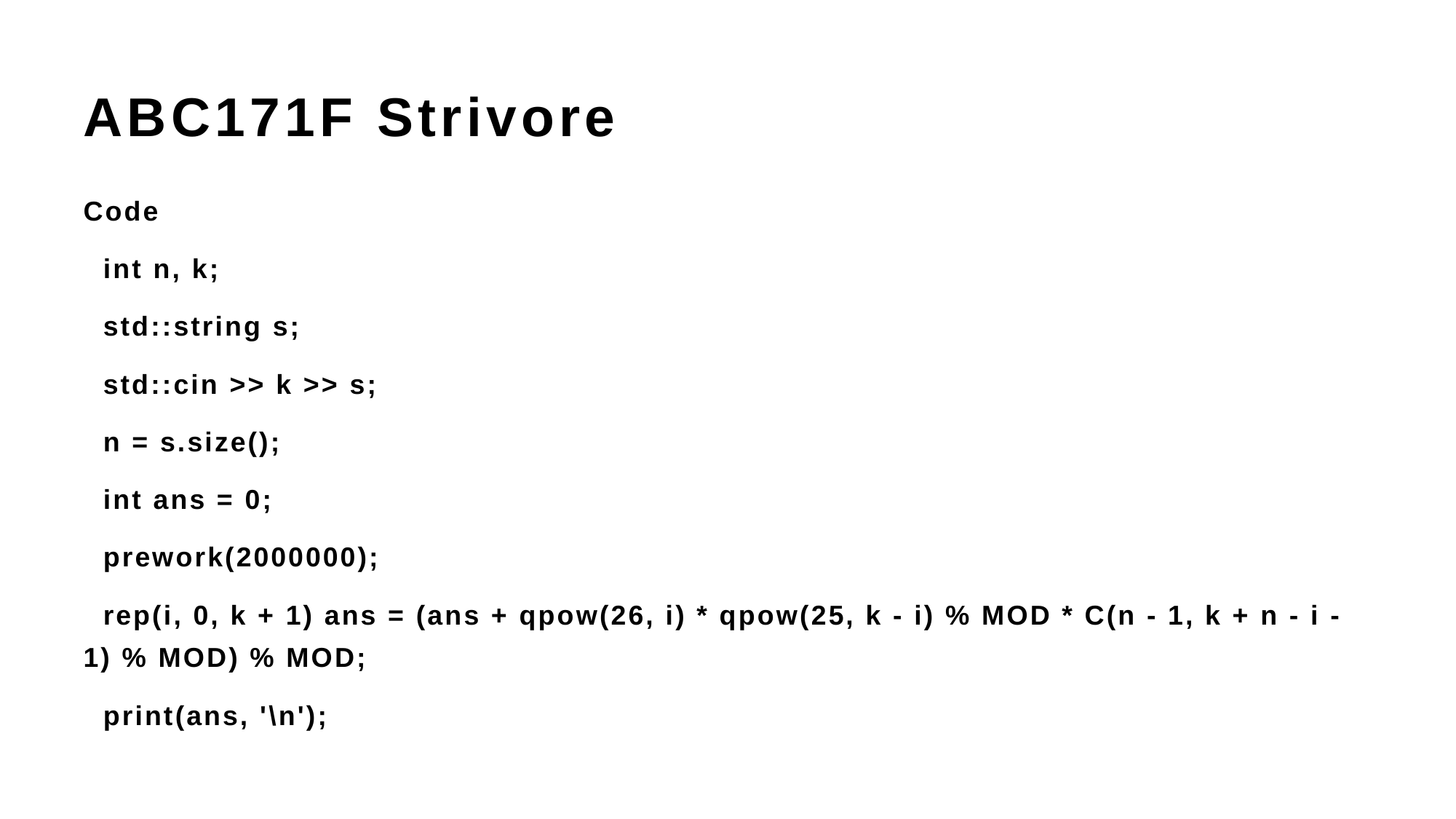

# ABC171F Strivore
Code
  int n, k;
  std::string s;
  std::cin >> k >> s;
  n = s.size();
  int ans = 0;
  prework(2000000);
  rep(i, 0, k + 1) ans = (ans + qpow(26, i) * qpow(25, k - i) % MOD * C(n - 1, k + n - i - 1) % MOD) % MOD;
  print(ans, '\n');